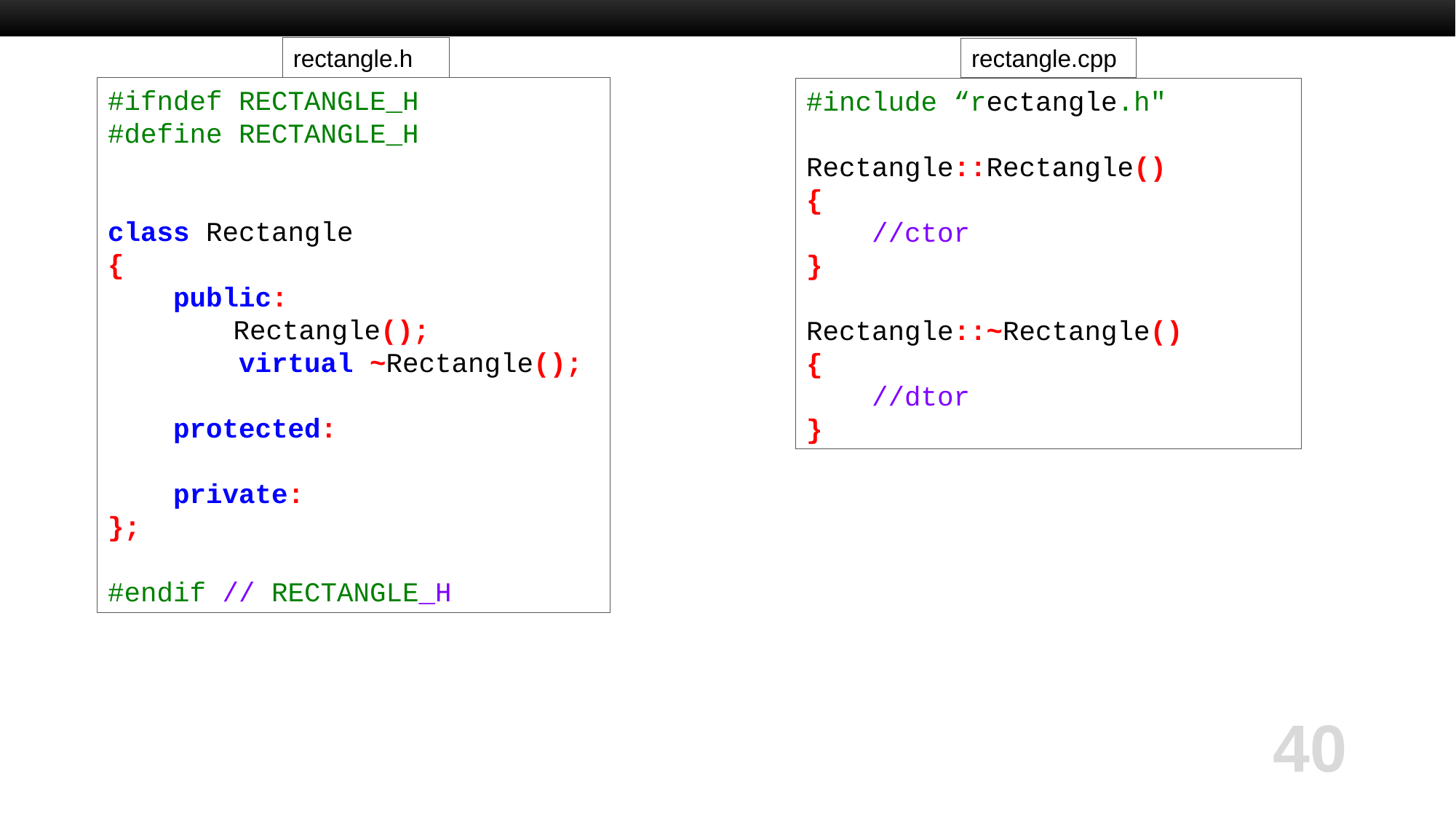

rectangle.h
rectangle.cpp
#ifndef RECTANGLE_H
#define RECTANGLE_H

class Rectangle
{
    public:
	 Rectangle();
        virtual ~Rectangle();

    protected:

    private:
};

#endif // RECTANGLE_H
#include “rectangle.h"

Rectangle::Rectangle()
{
    //ctor
}

Rectangle::~Rectangle()
{
    //dtor
}
40